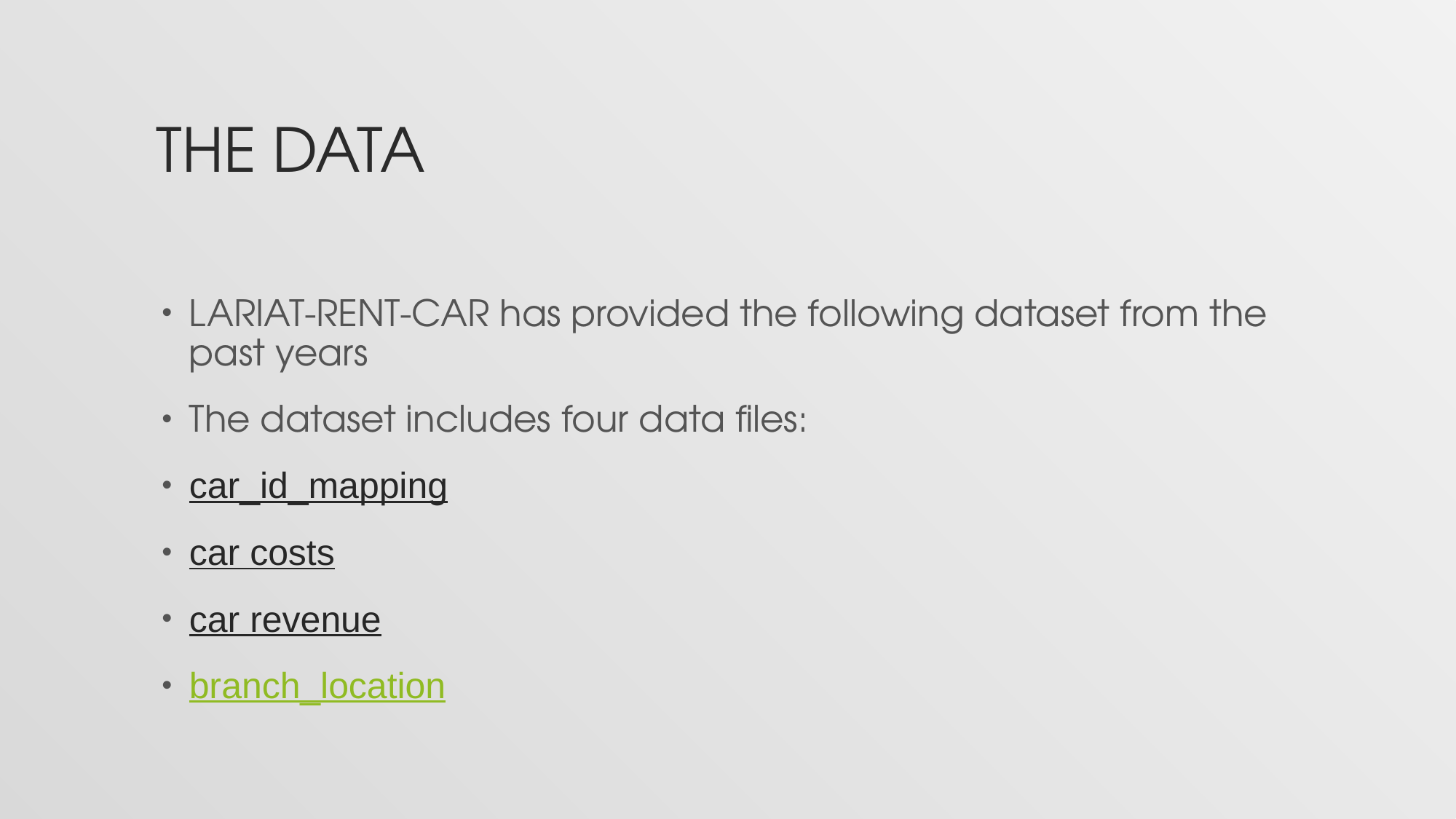

# The data

LARIAT-RENT-CAR has provided the following dataset from the past years
The dataset includes four data files:
car_id_mapping
car costs
car revenue
branch_location